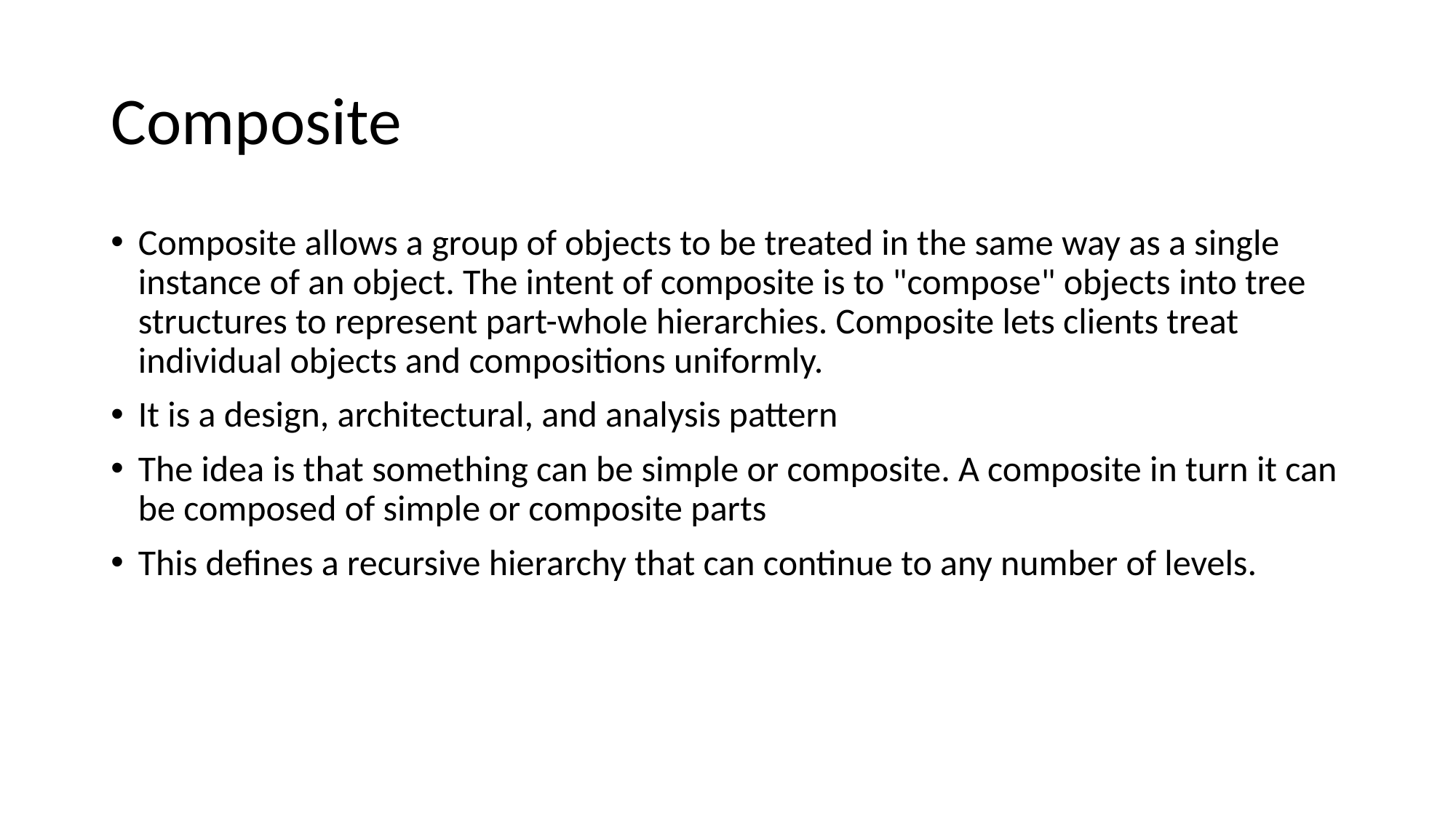

# Composite
Composite allows a group of objects to be treated in the same way as a single instance of an object. The intent of composite is to "compose" objects into tree structures to represent part-whole hierarchies. Composite lets clients treat individual objects and compositions uniformly.
It is a design, architectural, and analysis pattern
The idea is that something can be simple or composite. A composite in turn it can be composed of simple or composite parts
This defines a recursive hierarchy that can continue to any number of levels.